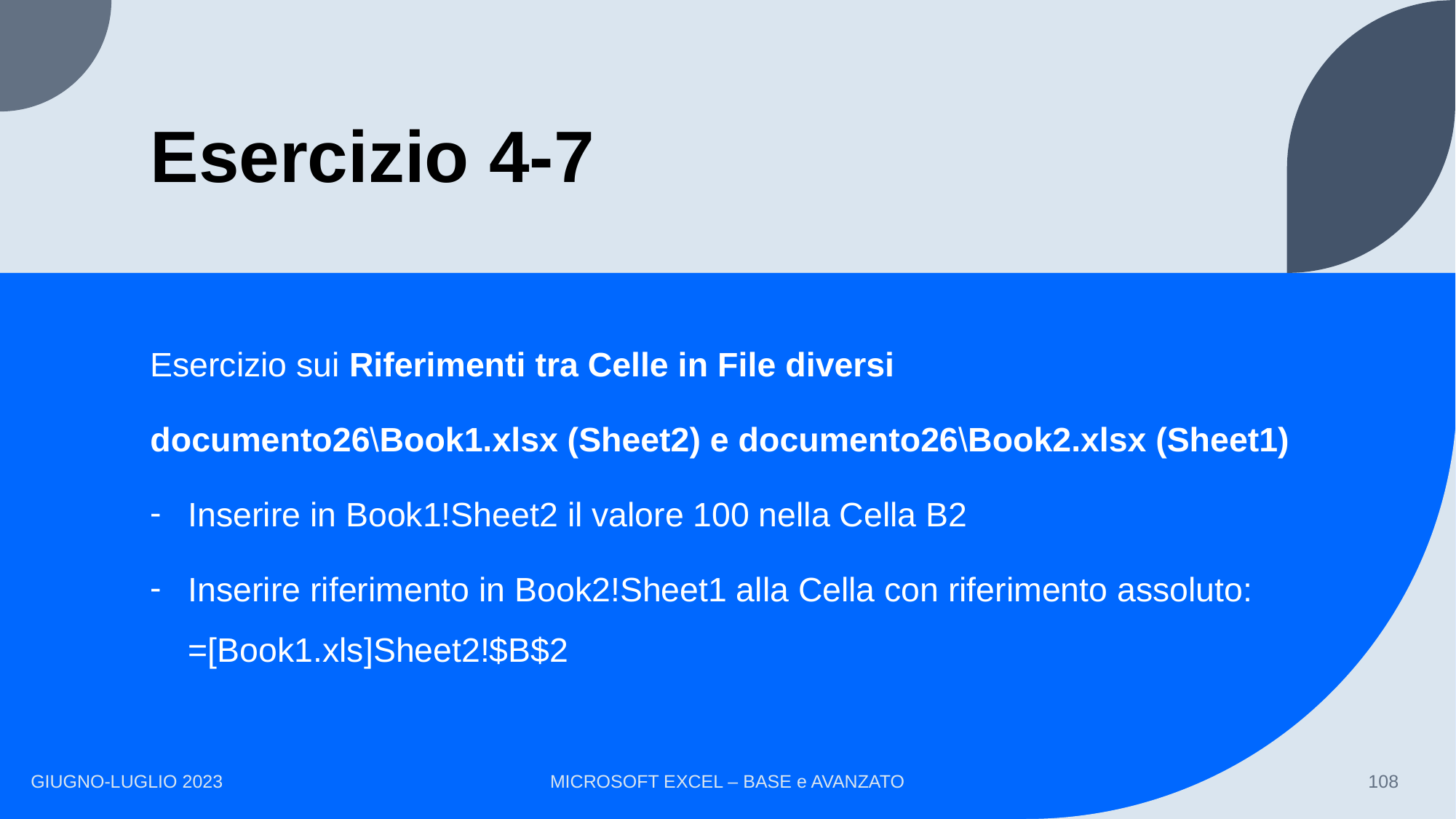

# Esercizio 4-7
Esercizio sui Riferimenti tra Celle in File diversi
documento26\Book1.xlsx (Sheet2) e documento26\Book2.xlsx (Sheet1)
Inserire in Book1!Sheet2 il valore 100 nella Cella B2
Inserire riferimento in Book2!Sheet1 alla Cella con riferimento assoluto: =[Book1.xls]Sheet2!$B$2
GIUGNO-LUGLIO 2023
MICROSOFT EXCEL – BASE e AVANZATO
108